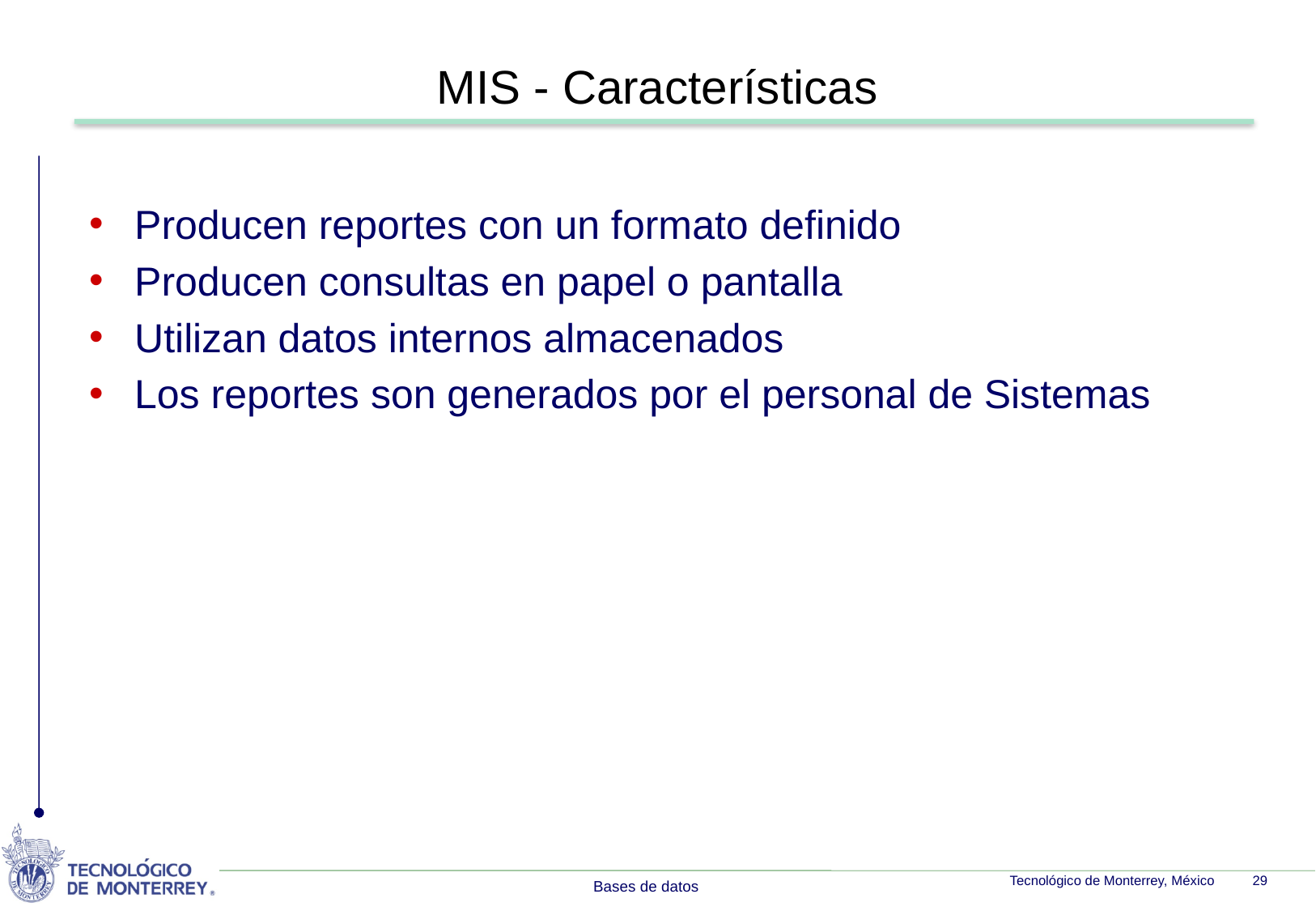

MIS - Características
Producen reportes con un formato definido
Producen consultas en papel o pantalla
Utilizan datos internos almacenados
Los reportes son generados por el personal de Sistemas